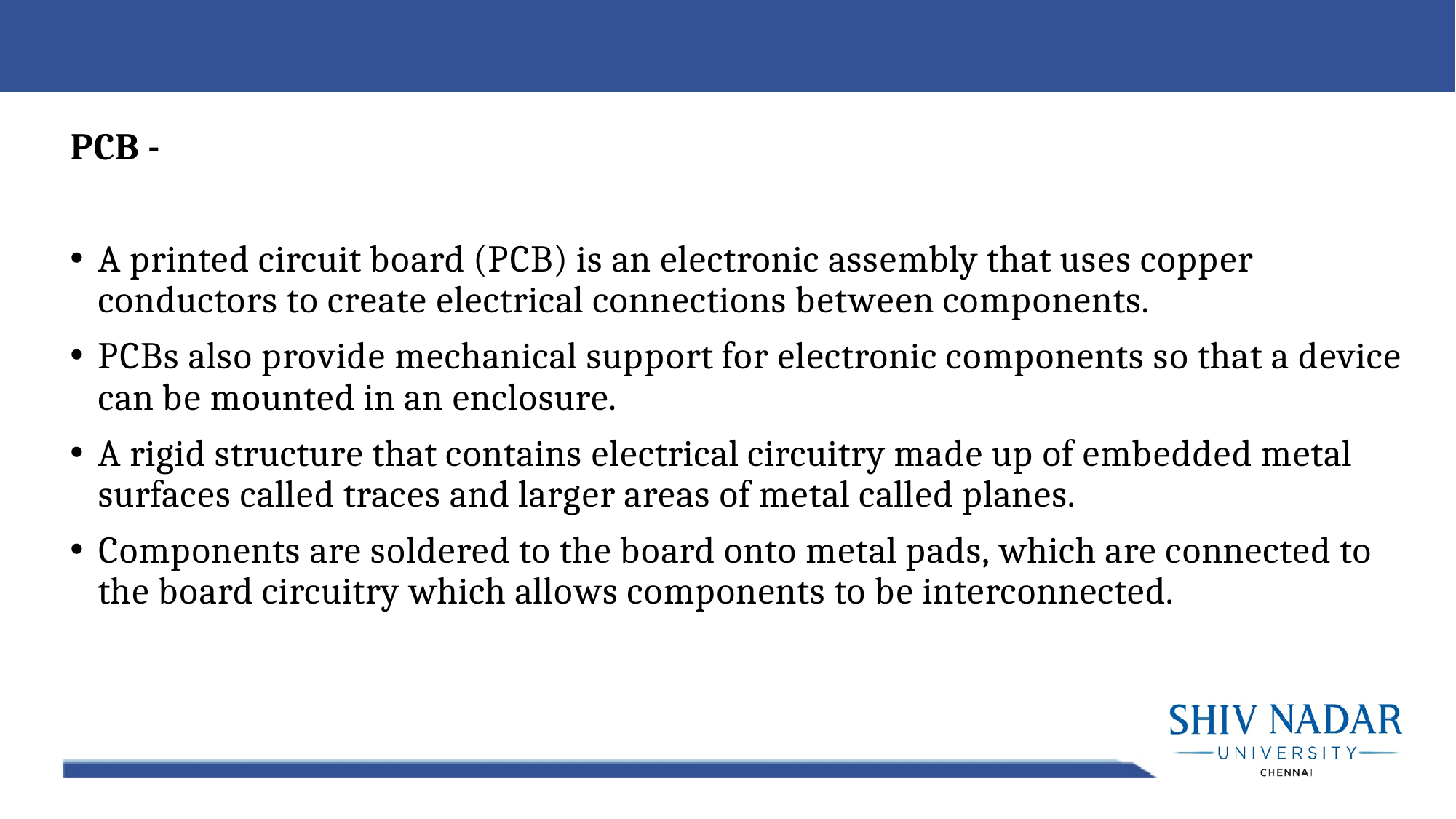

PCB -

A printed circuit board (PCB) is an electronic assembly that uses copper conductors to create electrical connections between components.
PCBs also provide mechanical support for electronic components so that a device can be mounted in an enclosure.
A rigid structure that contains electrical circuitry made up of embedded metal surfaces called traces and larger areas of metal called planes.
Components are soldered to the board onto metal pads, which are connected to the board circuitry which allows components to be interconnected.